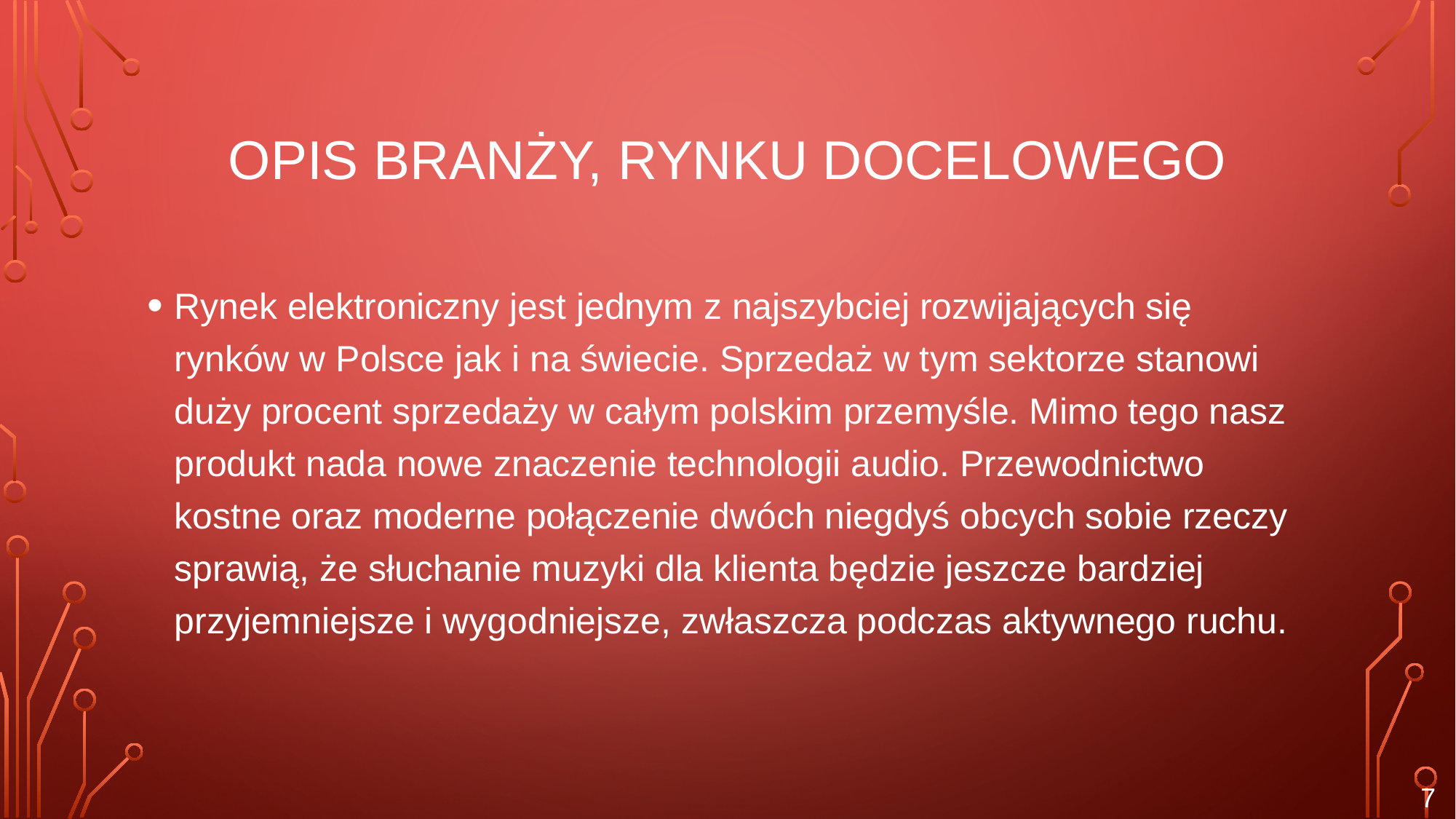

# Opis branży, rynku docelowego
Rynek elektroniczny jest jednym z najszybciej rozwijających się rynków w Polsce jak i na świecie. Sprzedaż w tym sektorze stanowi duży procent sprzedaży w całym polskim przemyśle. Mimo tego nasz produkt nada nowe znaczenie technologii audio. Przewodnictwo kostne oraz moderne połączenie dwóch niegdyś obcych sobie rzeczy sprawią, że słuchanie muzyki dla klienta będzie jeszcze bardziej przyjemniejsze i wygodniejsze, zwłaszcza podczas aktywnego ruchu.
7